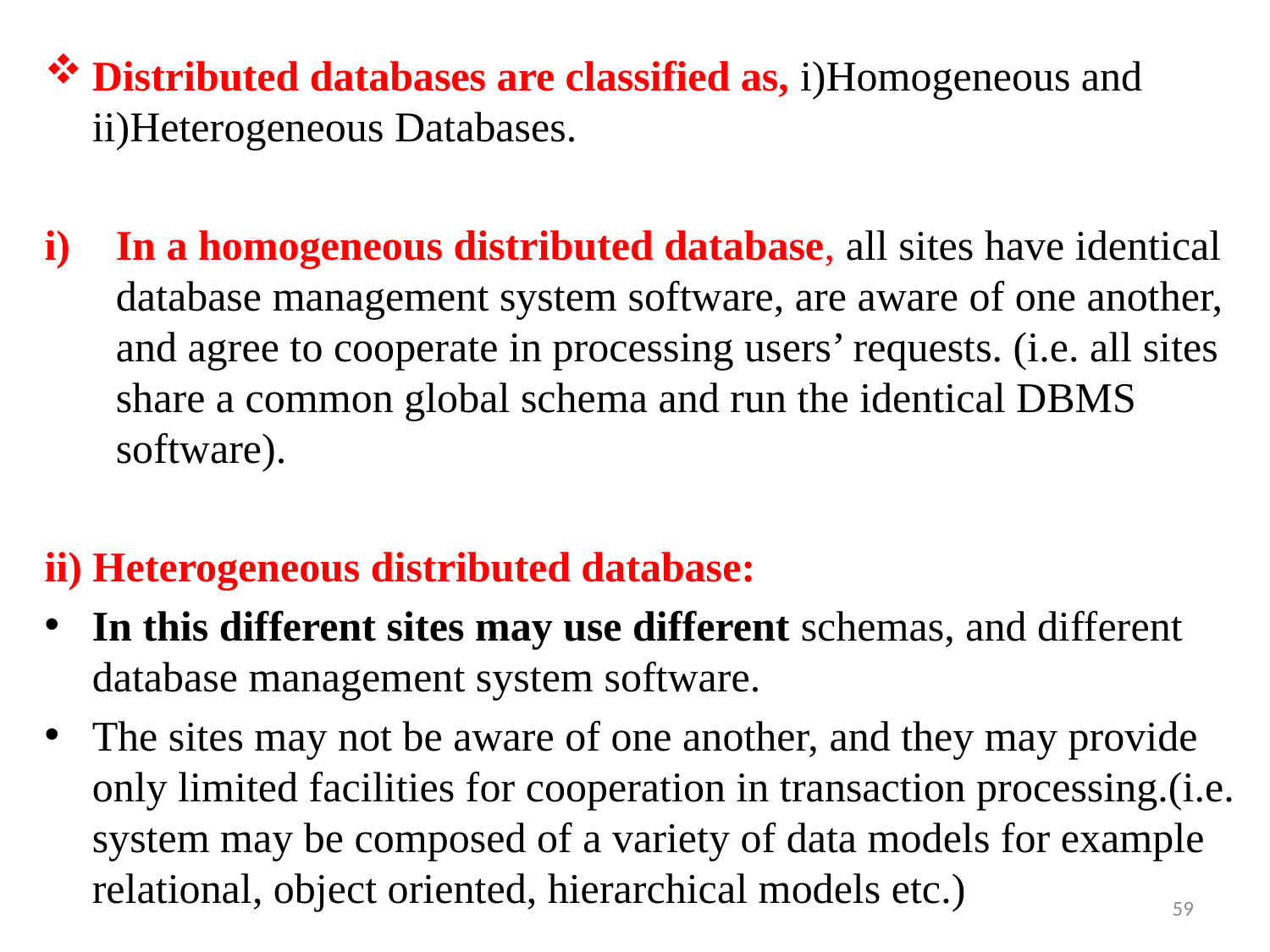

Distributed databases are classified as, i)Homogeneous and ii)Heterogeneous Databases.

In a homogeneous distributed database, all sites have identical database management system software, are aware of one another, and agree to cooperate in processing users’ requests. (i.e. all sites share a common global schema and run the identical DBMS software).

ii) Heterogeneous distributed database:
In this different sites may use different schemas, and different database management system software.
The sites may not be aware of one another, and they may provide only limited facilities for cooperation in transaction processing.(i.e. system may be composed of a variety of data models for example relational, object oriented, hierarchical models etc.)

59